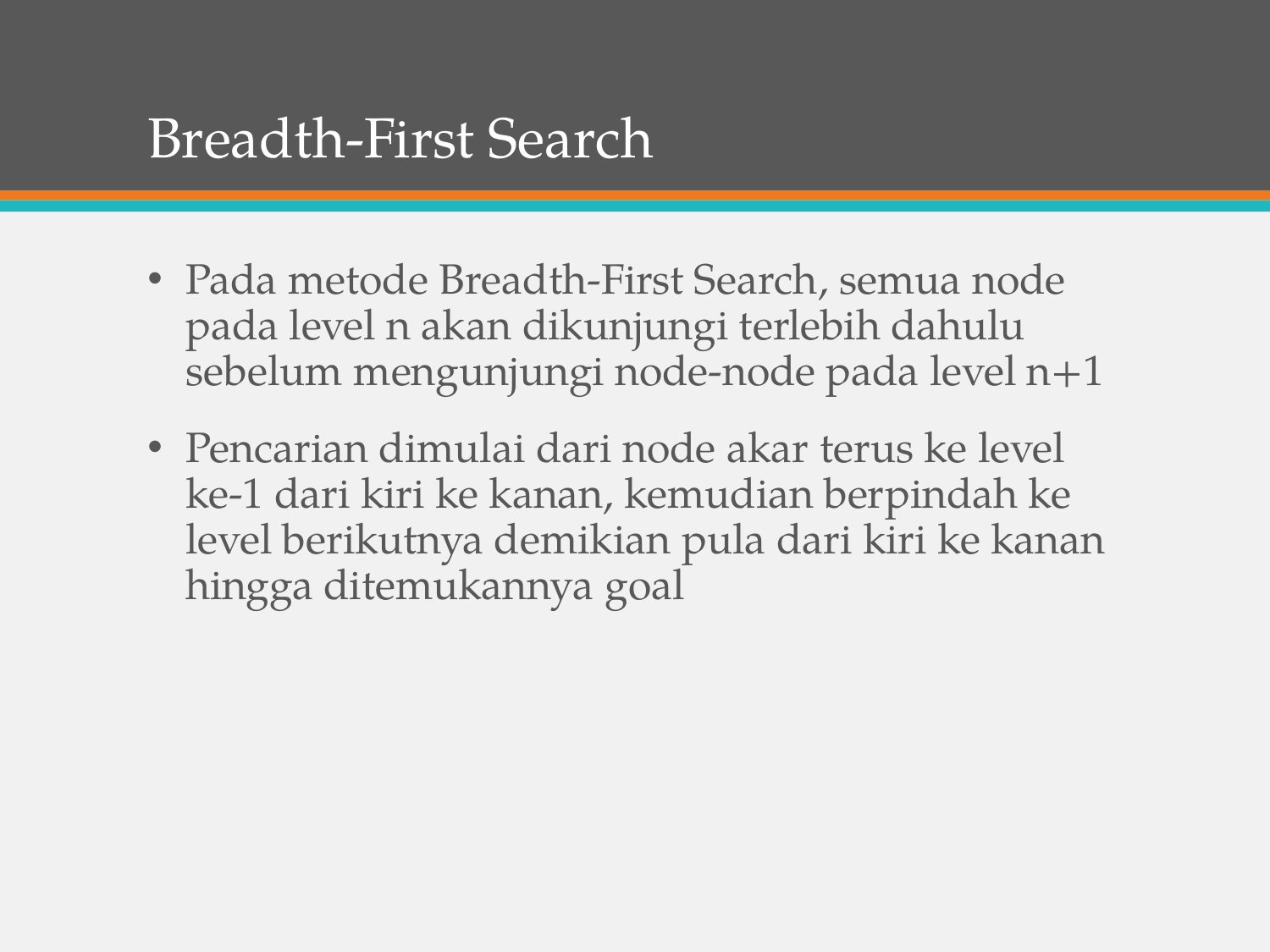

# Breadth-First Search
Pada metode Breadth-First Search, semua node  pada level n akan dikunjungi terlebih dahulu  sebelum mengunjungi node-node pada level n+1
Pencarian dimulai dari node akar terus ke level  ke-1 dari kiri ke kanan, kemudian berpindah ke  level berikutnya demikian pula dari kiri ke kanan  hingga ditemukannya goal